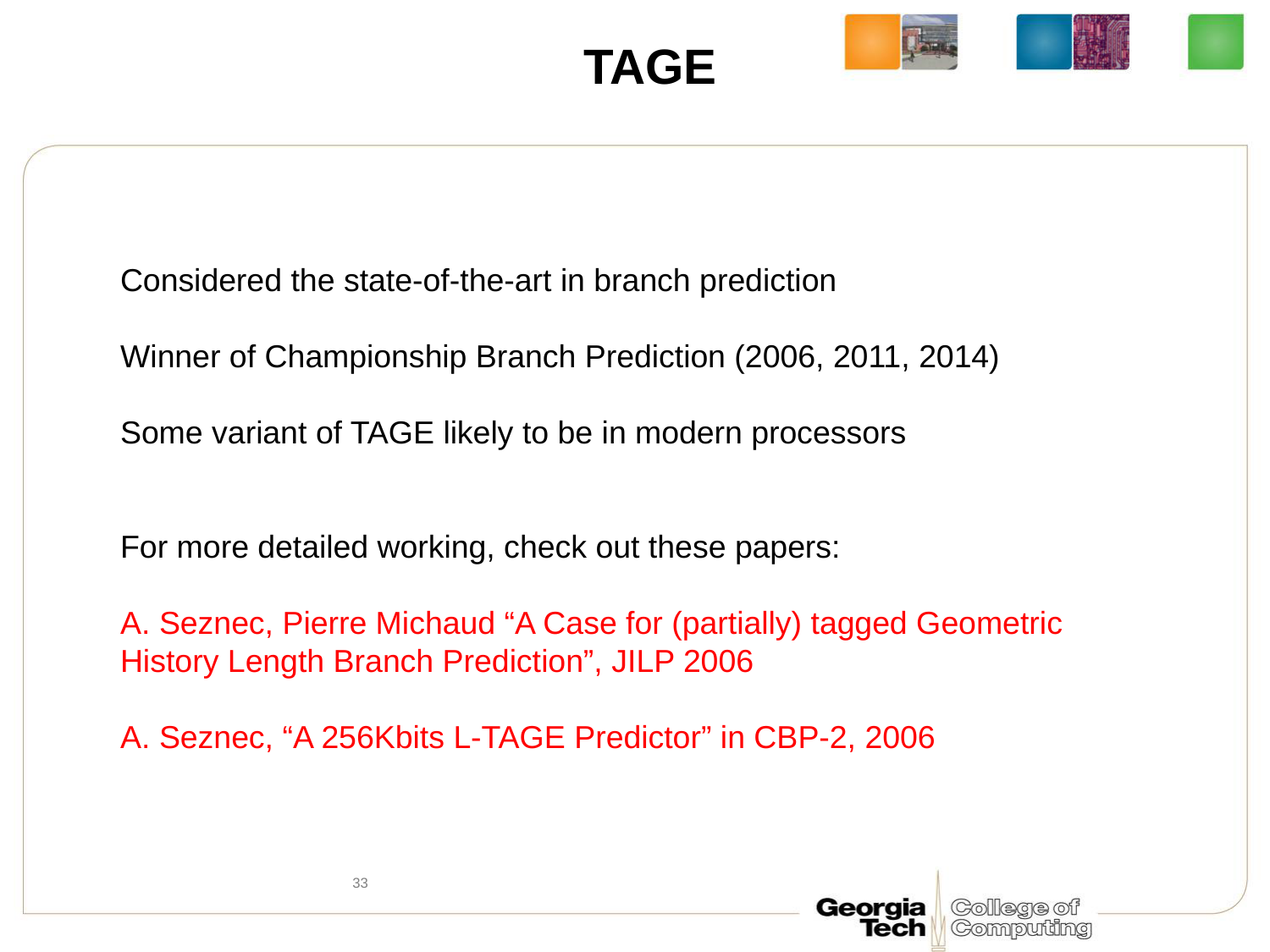

# TAGE
Considered the state-of-the-art in branch prediction

Winner of Championship Branch Prediction (2006, 2011, 2014)

Some variant of TAGE likely to be in modern processors

For more detailed working, check out these papers:

A. Seznec, Pierre Michaud “A Case for (partially) tagged Geometric
History Length Branch Prediction”, JILP 2006

A. Seznec, “A 256Kbits L-TAGE Predictor” in CBP-2, 2006
33